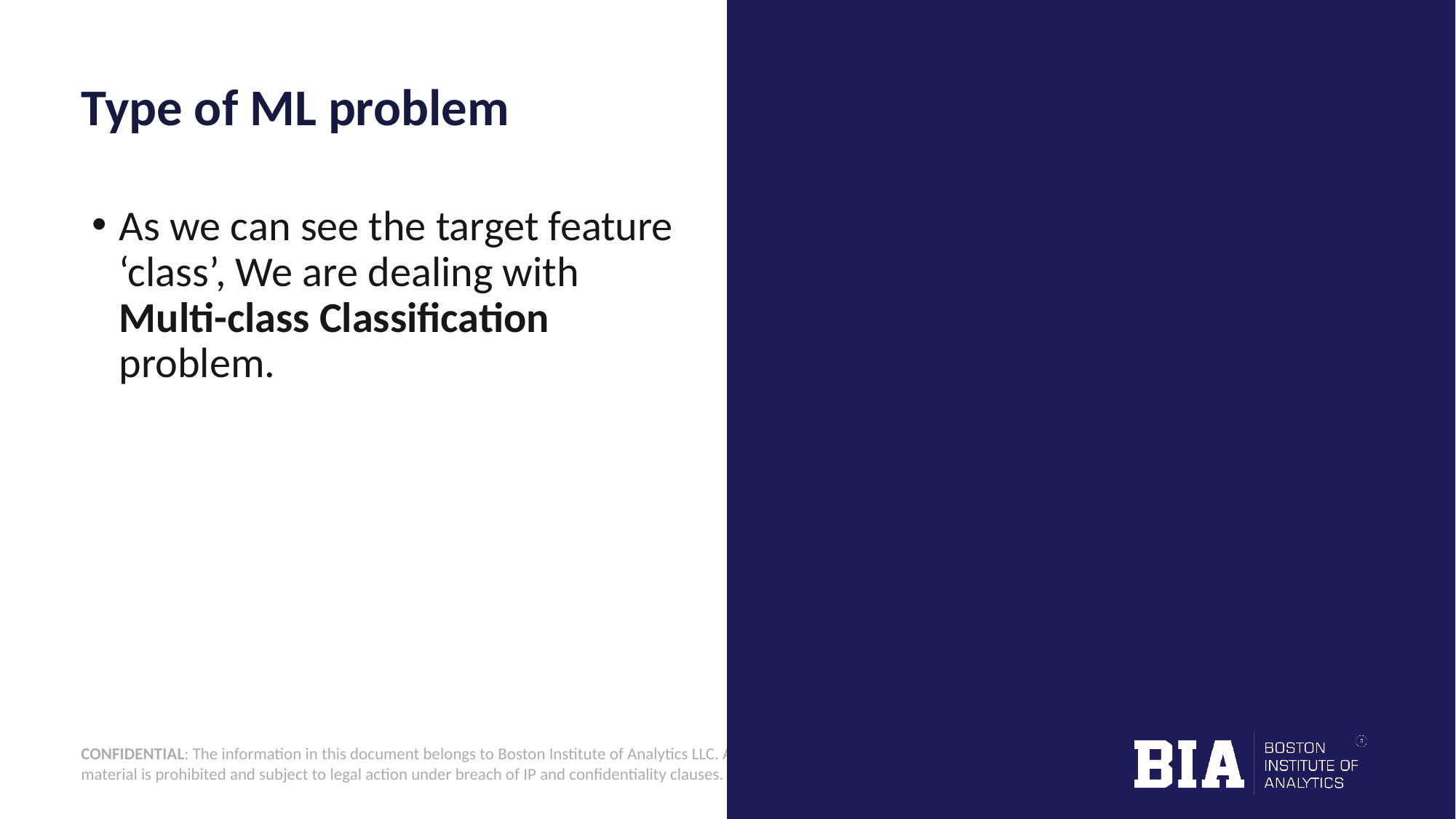

# Type of ML problem
As we can see the target feature ‘class’, We are dealing with Multi-class Classification problem.